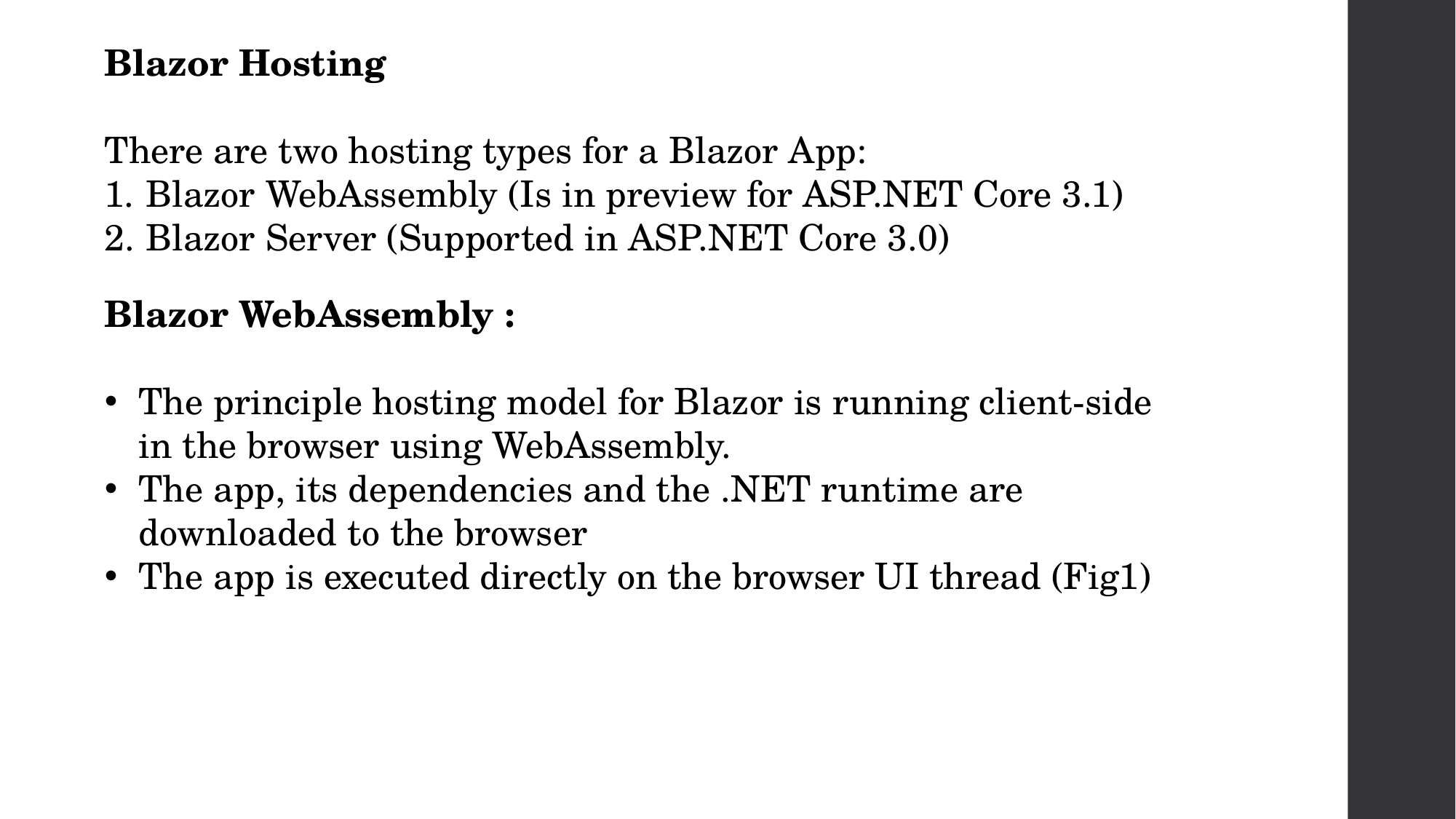

Blazor Hosting

There are two hosting types for a Blazor App:
Blazor WebAssembly (Is in preview for ASP.NET Core 3.1)
Blazor Server (Supported in ASP.NET Core 3.0)

Blazor WebAssembly :

The principle hosting model for Blazor is running client-side in the browser using WebAssembly.
The app, its dependencies and the .NET runtime are downloaded to the browser
The app is executed directly on the browser UI thread (Fig1)